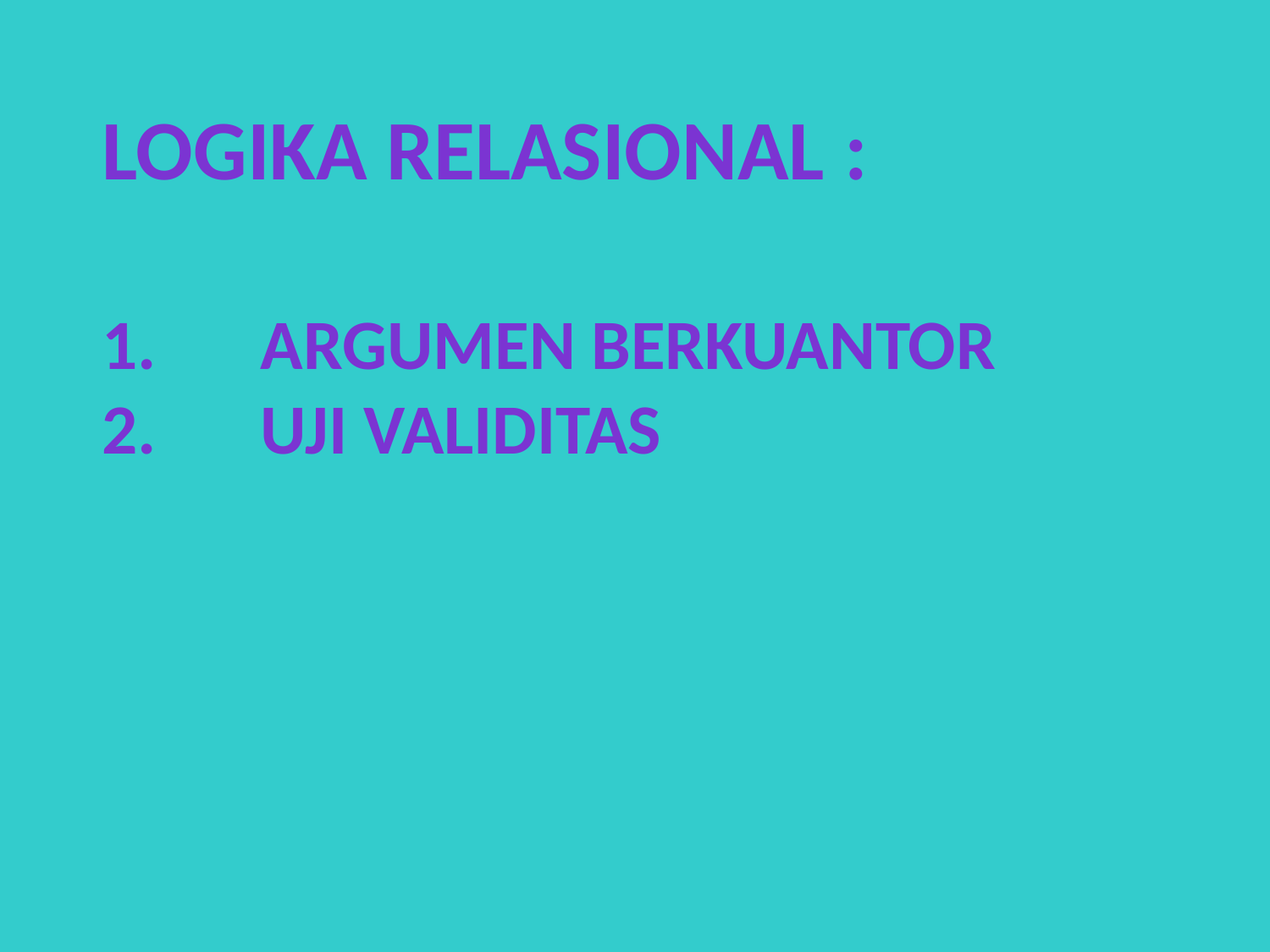

Logika relasional :

argumen berkuantor
Uji validitas